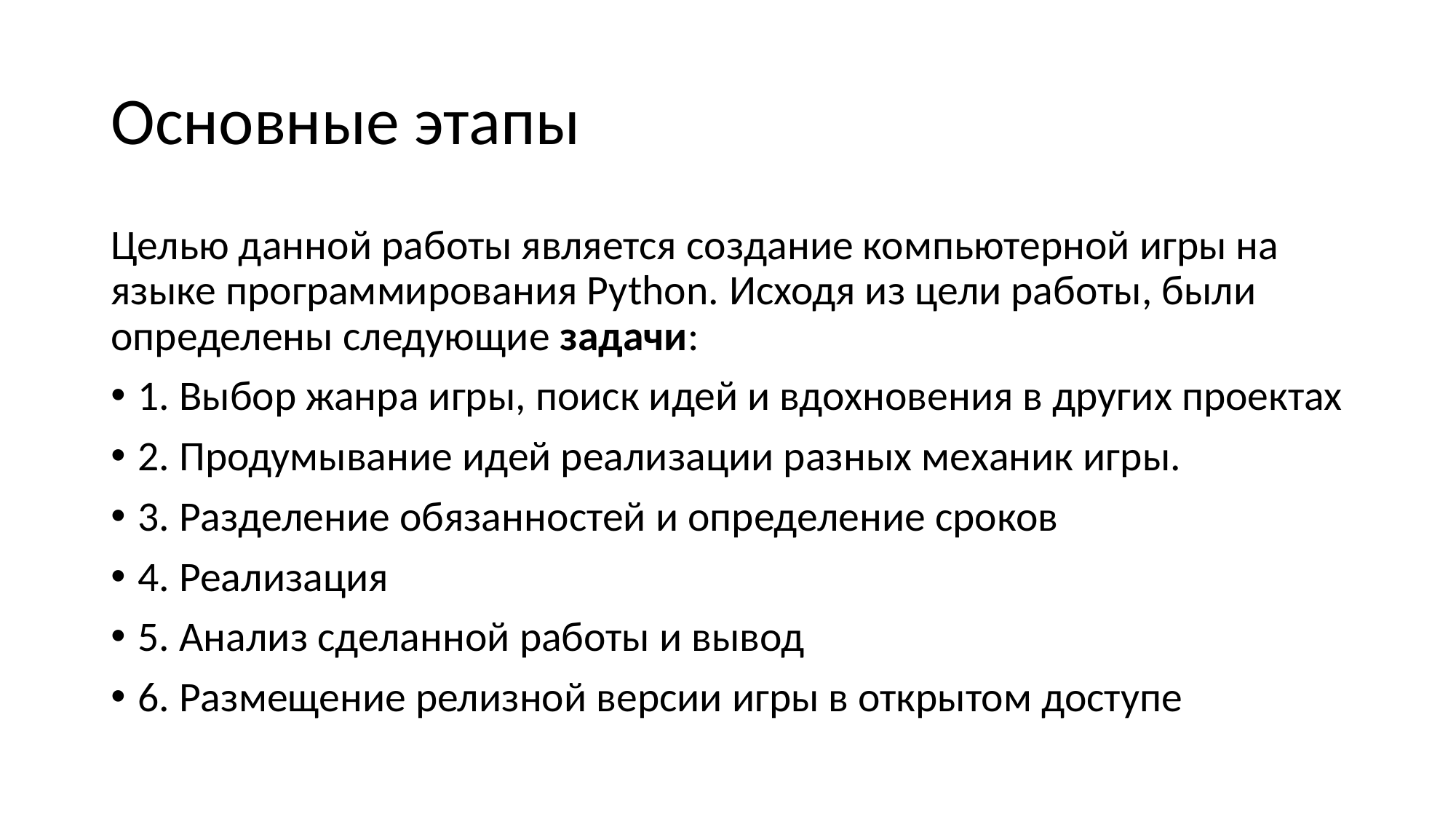

# Основные этапы
Целью данной работы является создание компьютерной игры на языке программирования Python. Исходя из цели работы, были определены следующие задачи:
1. Выбор жанра игры, поиск идей и вдохновения в других проектах
2. Продумывание идей реализации разных механик игры.
3. Разделение обязанностей и определение сроков
4. Реализация
5. Анализ сделанной работы и вывод
6. Размещение релизной версии игры в открытом доступе